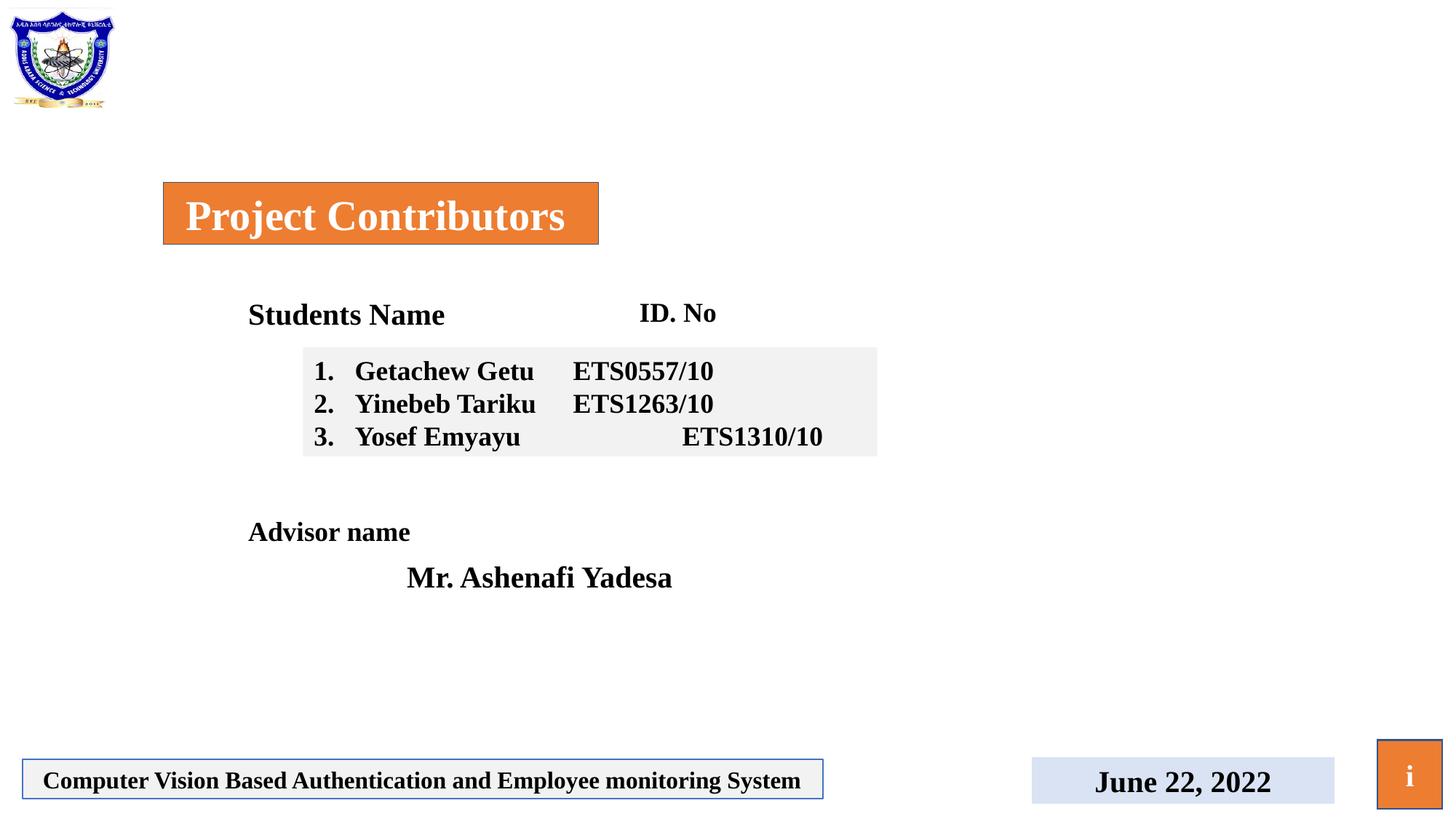

Project Contributors
Students Name
ID. No
Getachew Getu 	ETS0557/10
Yinebeb Tariku	ETS1263/10
Yosef Emyayu		ETS1310/10
Advisor name
Mr. Ashenafi Yadesa
i